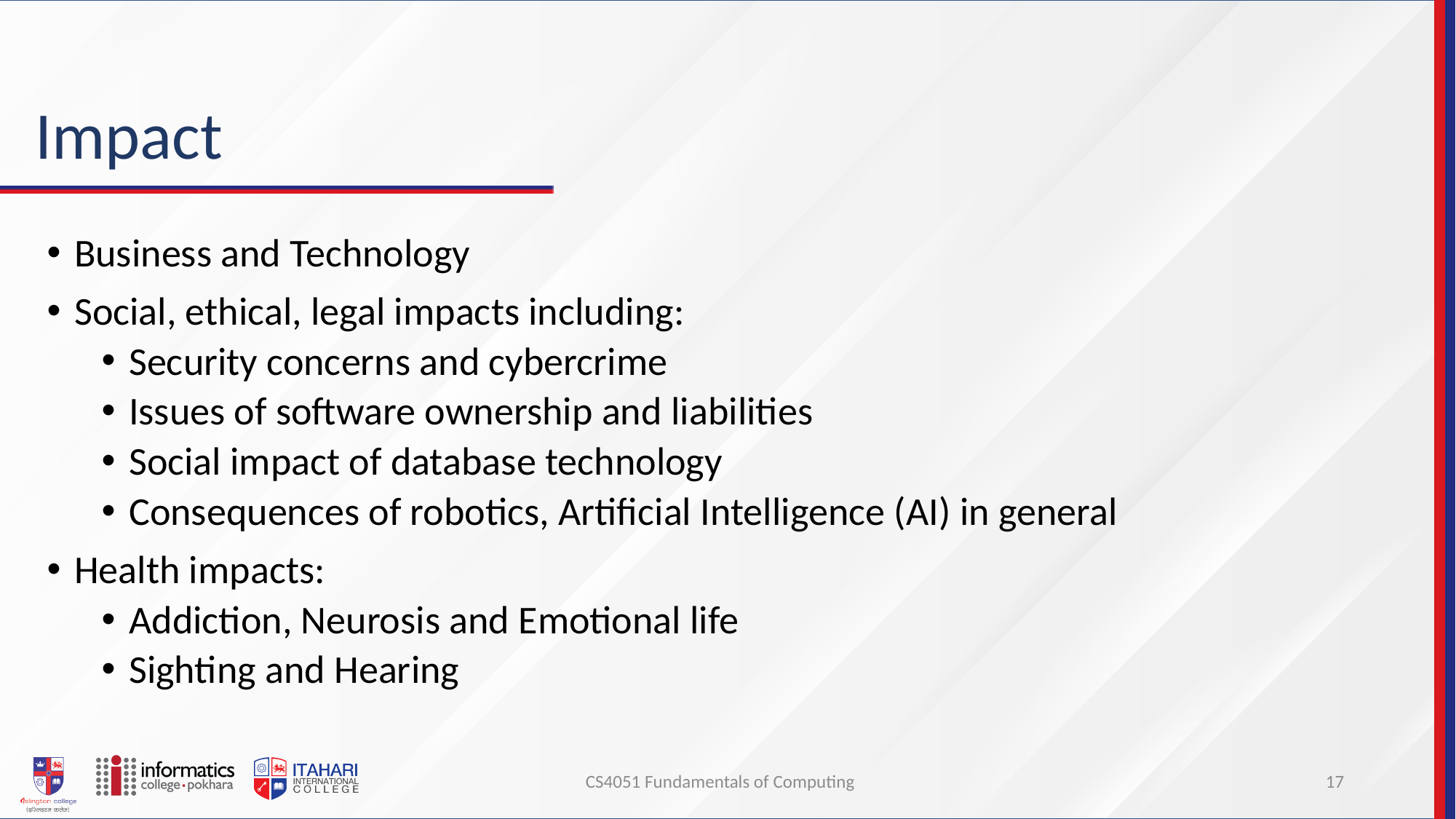

# Impact
Business and Technology
Social, ethical, legal impacts including:
Security concerns and cybercrime
Issues of software ownership and liabilities
Social impact of database technology
Consequences of robotics, Artificial Intelligence (AI) in general
Health impacts:
Addiction, Neurosis and Emotional life
Sighting and Hearing

CS4051 Fundamentals of Computing
17